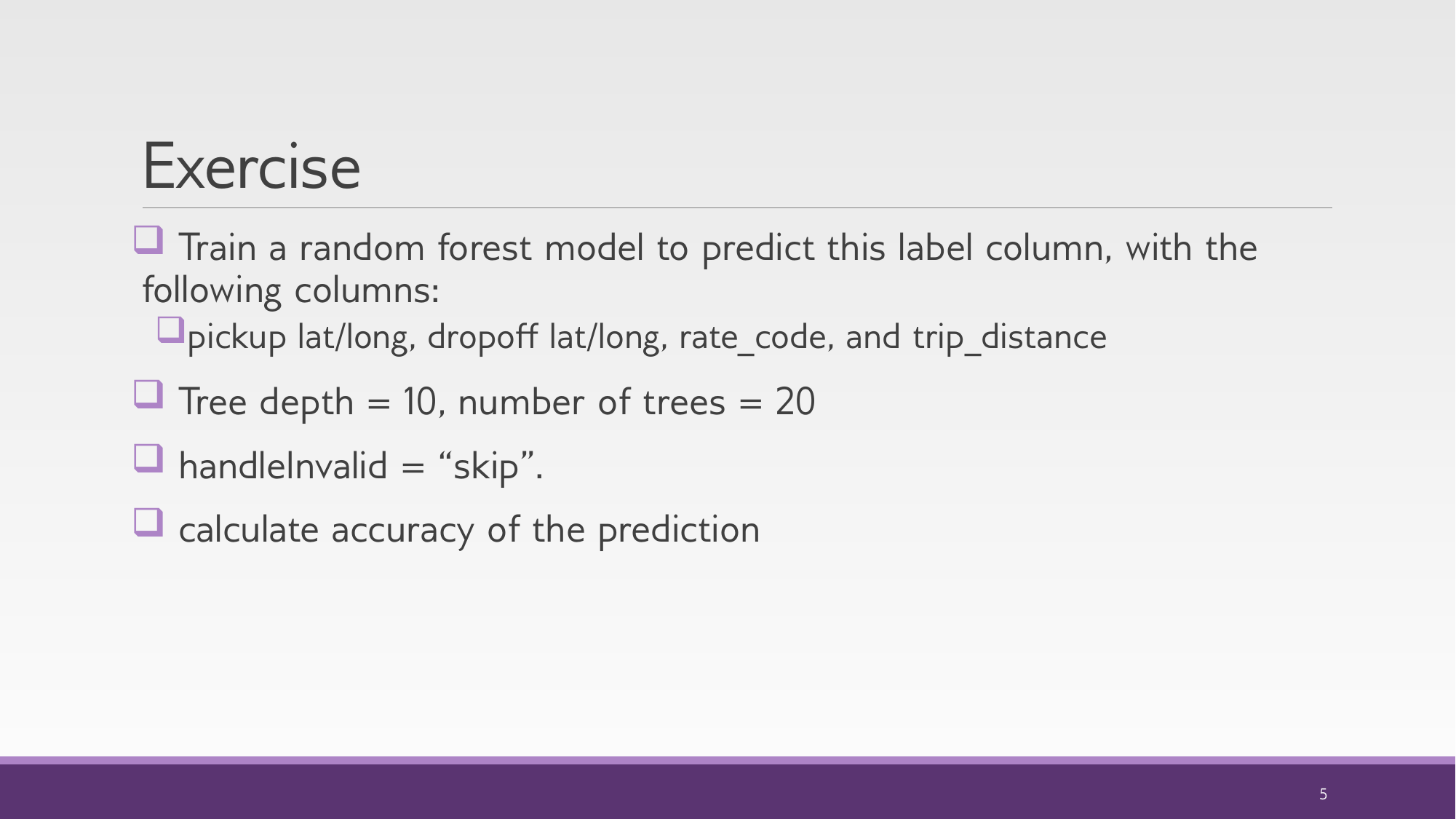

# Exercise
 Train a random forest model to predict this label column, with the following columns:
pickup lat/long, dropoff lat/long, rate_code, and trip_distance
 Tree depth = 10, number of trees = 20
 handleInvalid = “skip”.
 calculate accuracy of the prediction
5